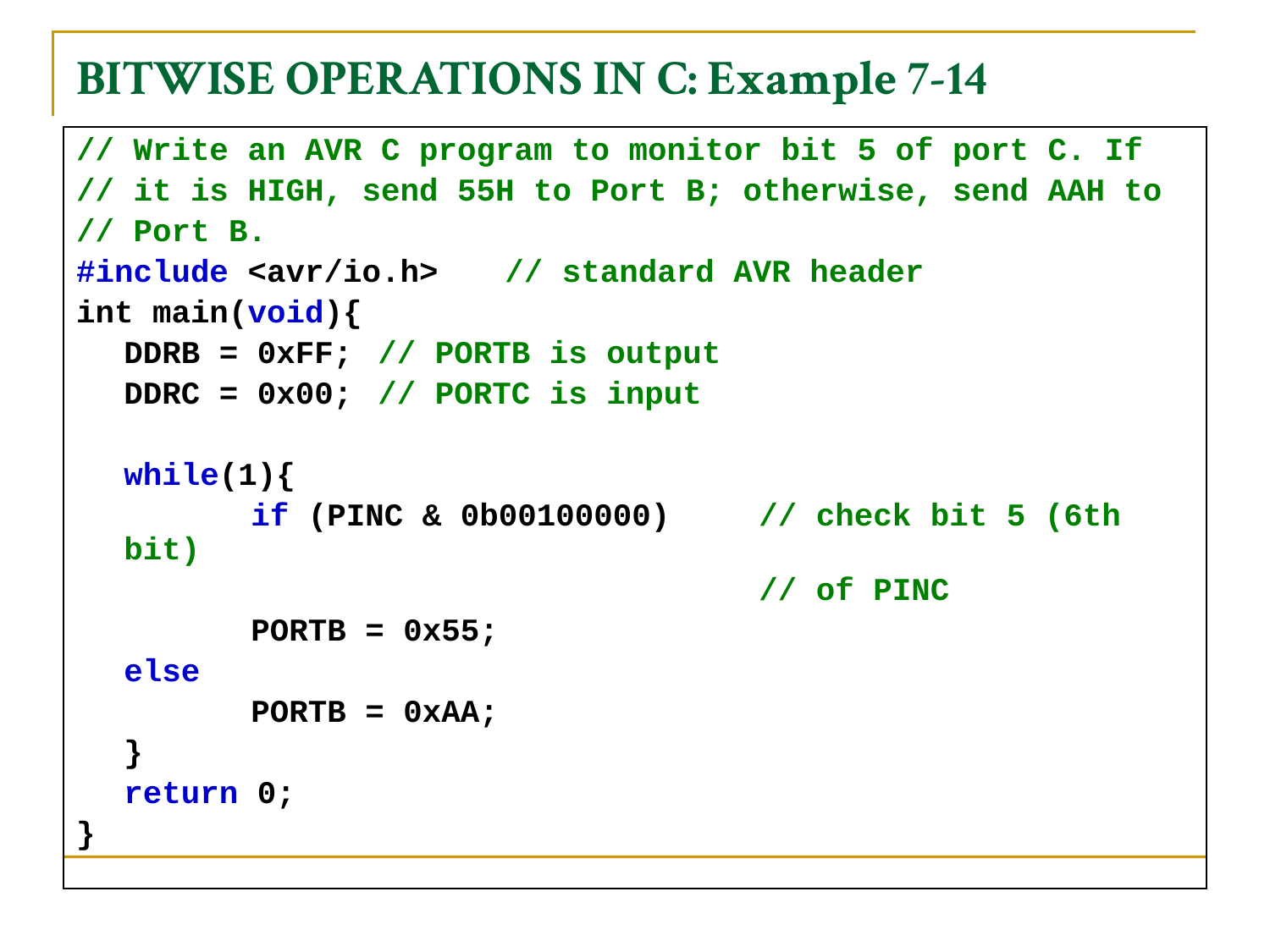

# BITWISE OPERATIONS IN C: Example 7-14
// Write an AVR C program to monitor bit 5 of port C. If
// it is HIGH, send 55H to Port B; otherwise, send AAH to
// Port B.
#include <avr/io.h>	// standard AVR header
int main(void){
	DDRB = 0xFF;	// PORTB is output
	DDRC = 0x00;	// PORTC is input

	while(1){
		if (PINC & 0b00100000)	// check bit 5 (6th bit)
						// of PINC
		PORTB = 0x55;
	else
		PORTB = 0xAA;
	}
	return 0;
}